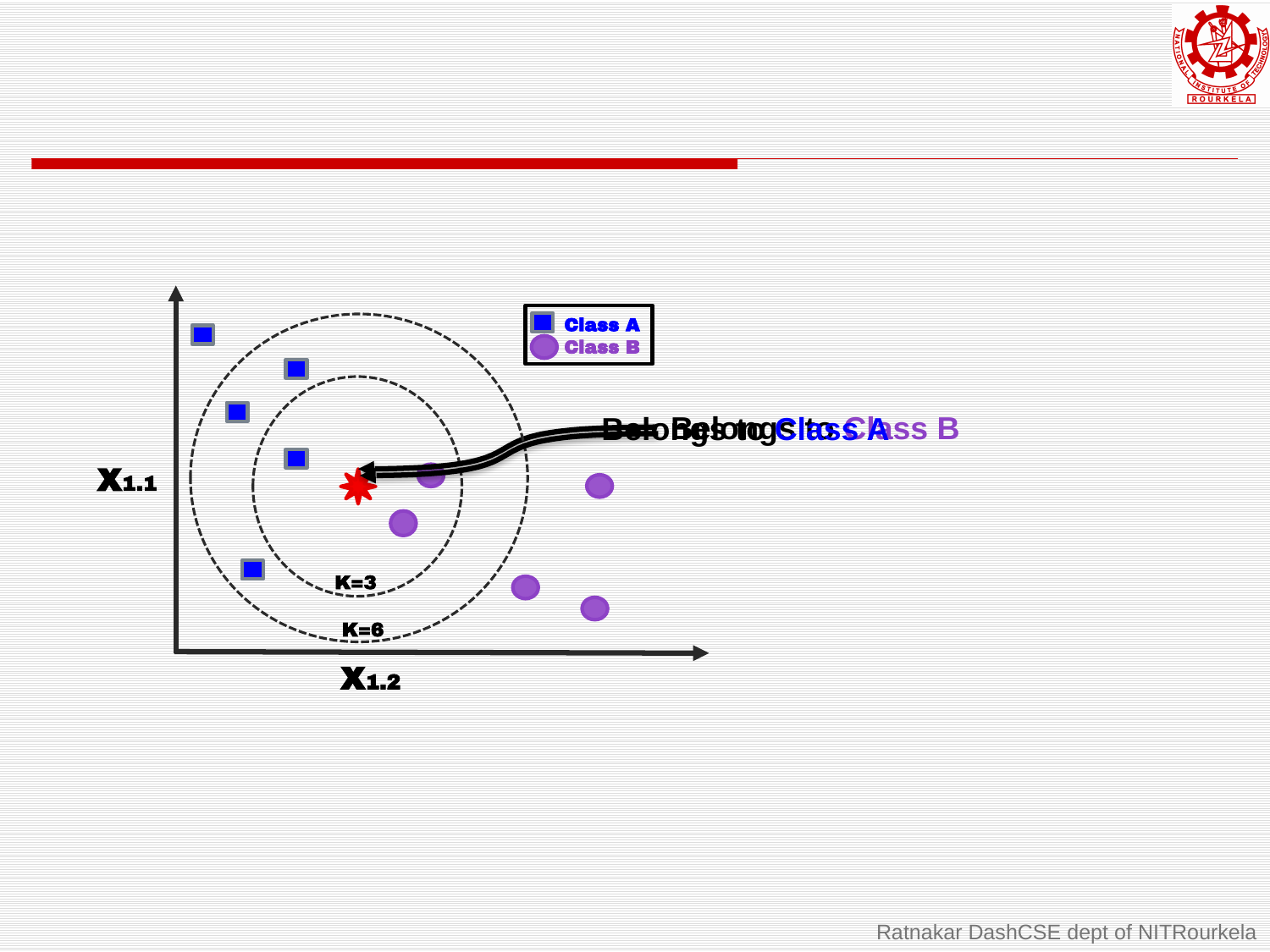

#
X1.1
X1.2
Class A
Class B

Belongs to Class A
K=6

Belongs to Class B
K=3